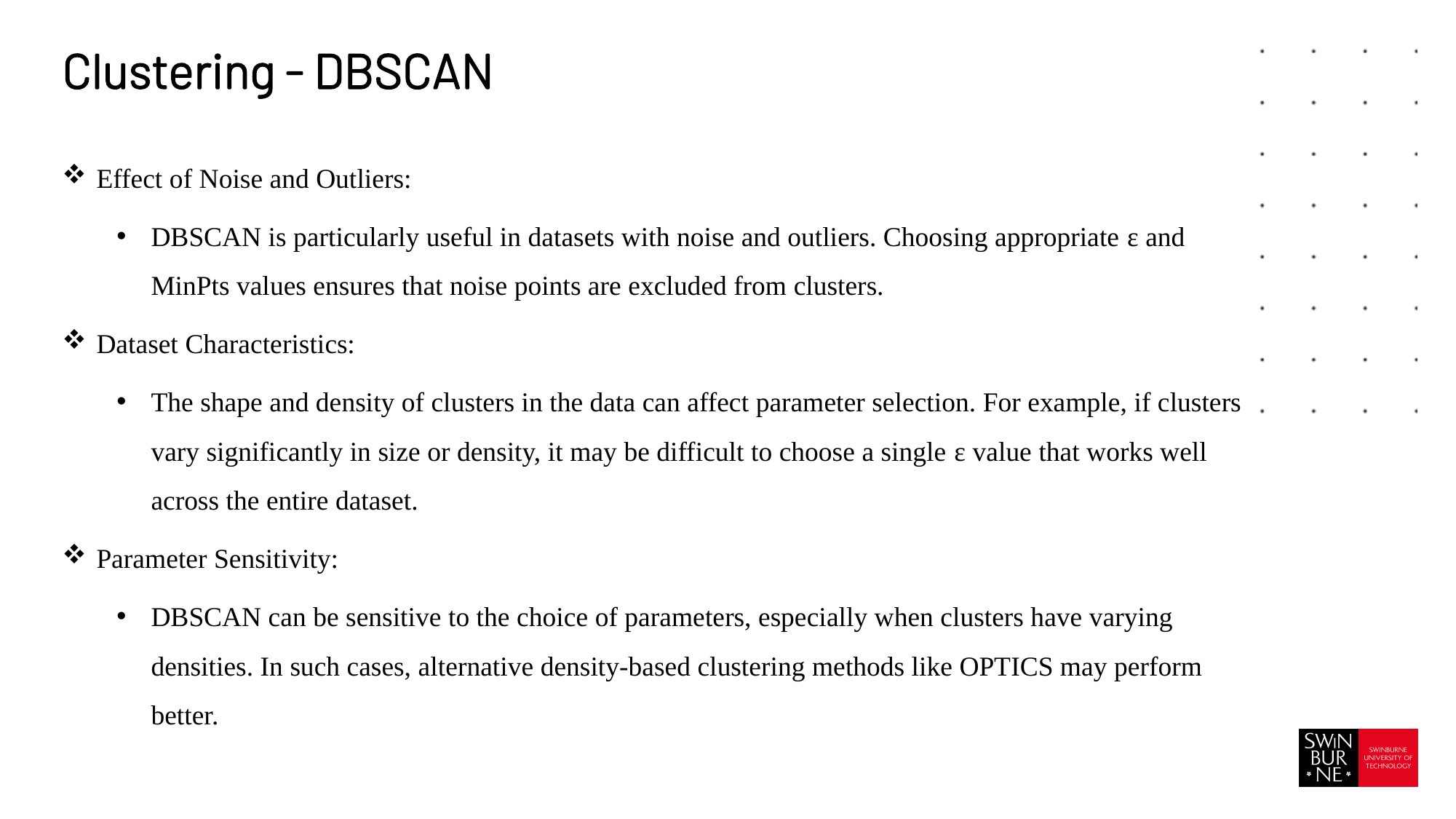

# Clustering - DBSCAN
Effect of Noise and Outliers:
DBSCAN is particularly useful in datasets with noise and outliers. Choosing appropriate ε and MinPts values ensures that noise points are excluded from clusters.
Dataset Characteristics:
The shape and density of clusters in the data can affect parameter selection. For example, if clusters vary significantly in size or density, it may be difficult to choose a single ε value that works well across the entire dataset.
Parameter Sensitivity:
DBSCAN can be sensitive to the choice of parameters, especially when clusters have varying densities. In such cases, alternative density-based clustering methods like OPTICS may perform better.